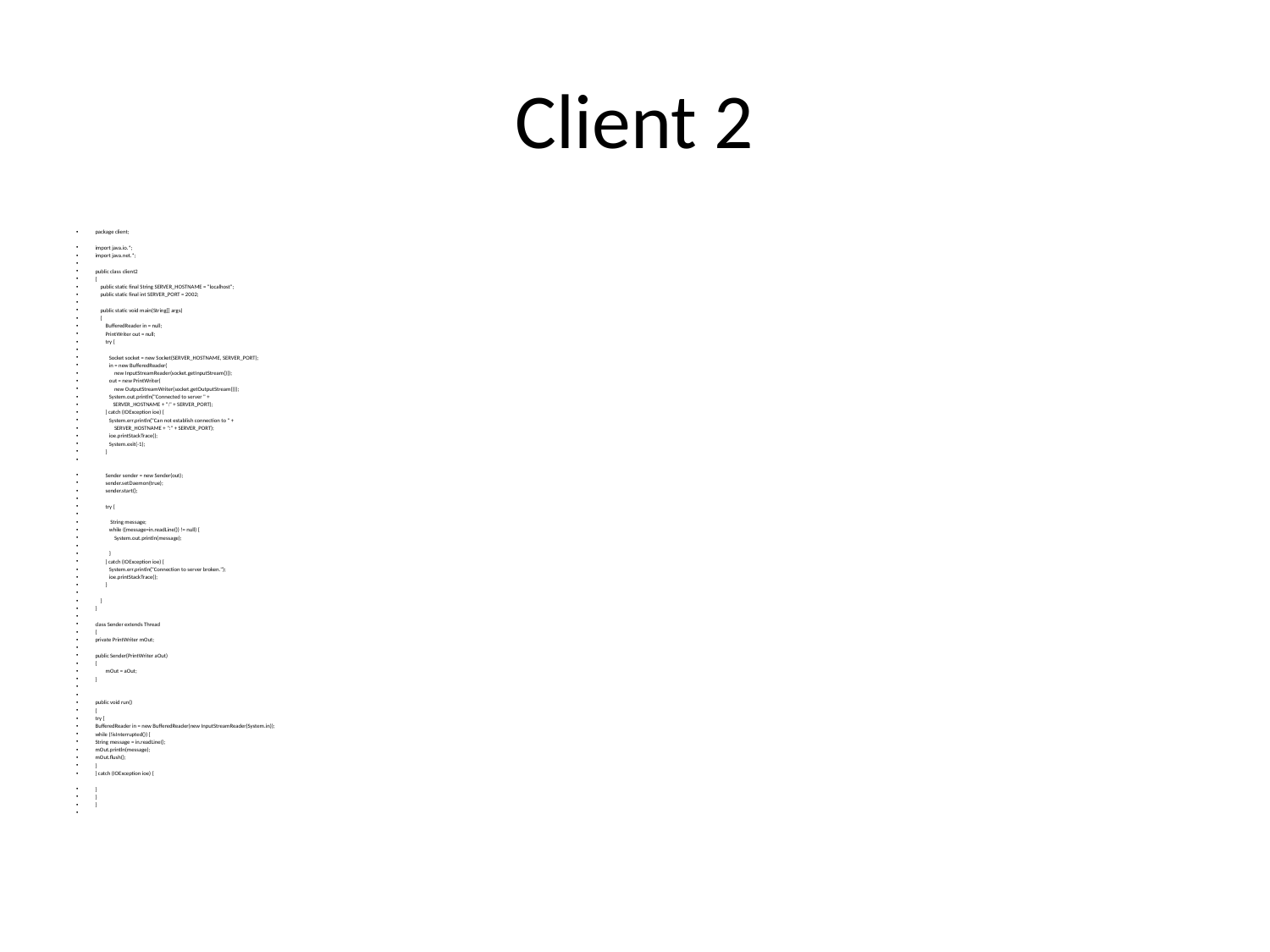

# Client 2
package client;

import java.io.*;
import java.net.*;

public class client2
{
    public static final String SERVER_HOSTNAME = "localhost";
    public static final int SERVER_PORT = 2002;

    public static void main(String[] args)
    {
        BufferedReader in = null;
        PrintWriter out = null;
        try {

           Socket socket = new Socket(SERVER_HOSTNAME, SERVER_PORT);
           in = new BufferedReader(
               new InputStreamReader(socket.getInputStream()));
           out = new PrintWriter(
               new OutputStreamWriter(socket.getOutputStream()));
           System.out.println("Connected to server " +
              SERVER_HOSTNAME + ":" + SERVER_PORT);
        } catch (IOException ioe) {
           System.err.println("Can not establish connection to " +
               SERVER_HOSTNAME + ":" + SERVER_PORT);
           ioe.printStackTrace();
           System.exit(-1);
        }

        Sender sender = new Sender(out);
        sender.setDaemon(true);
        sender.start();

        try {

            String message;
           while ((message=in.readLine()) != null) {
               System.out.println(message);

           }
        } catch (IOException ioe) {
           System.err.println("Connection to server broken.");
           ioe.printStackTrace();
        }

    }
}

class Sender extends Thread
{
private PrintWriter mOut;

public Sender(PrintWriter aOut)
{
        mOut = aOut;
}

public void run()
{
try {
BufferedReader in = new BufferedReader(new InputStreamReader(System.in));
while (!isInterrupted()) {
String message = in.readLine();
mOut.println(message);
mOut.flush();
}
} catch (IOException ioe) {

}
}
}